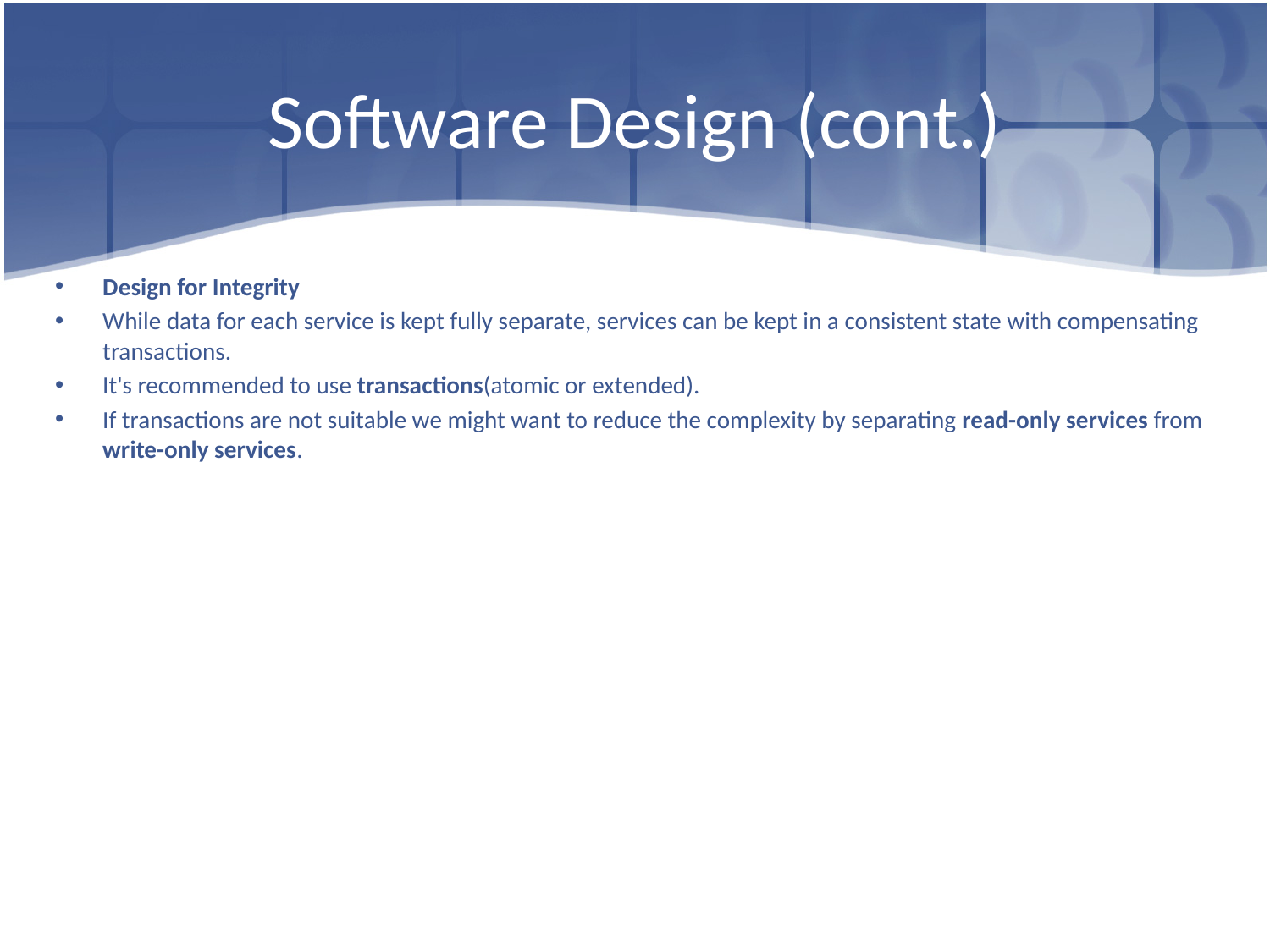

# Software Design (cont.)
Design for Integrity
While data for each service is kept fully separate, services can be kept in a consistent state with compensating transactions.
It's recommended to use transactions(atomic or extended).
If transactions are not suitable we might want to reduce the complexity by separating read-only services from write-only services.